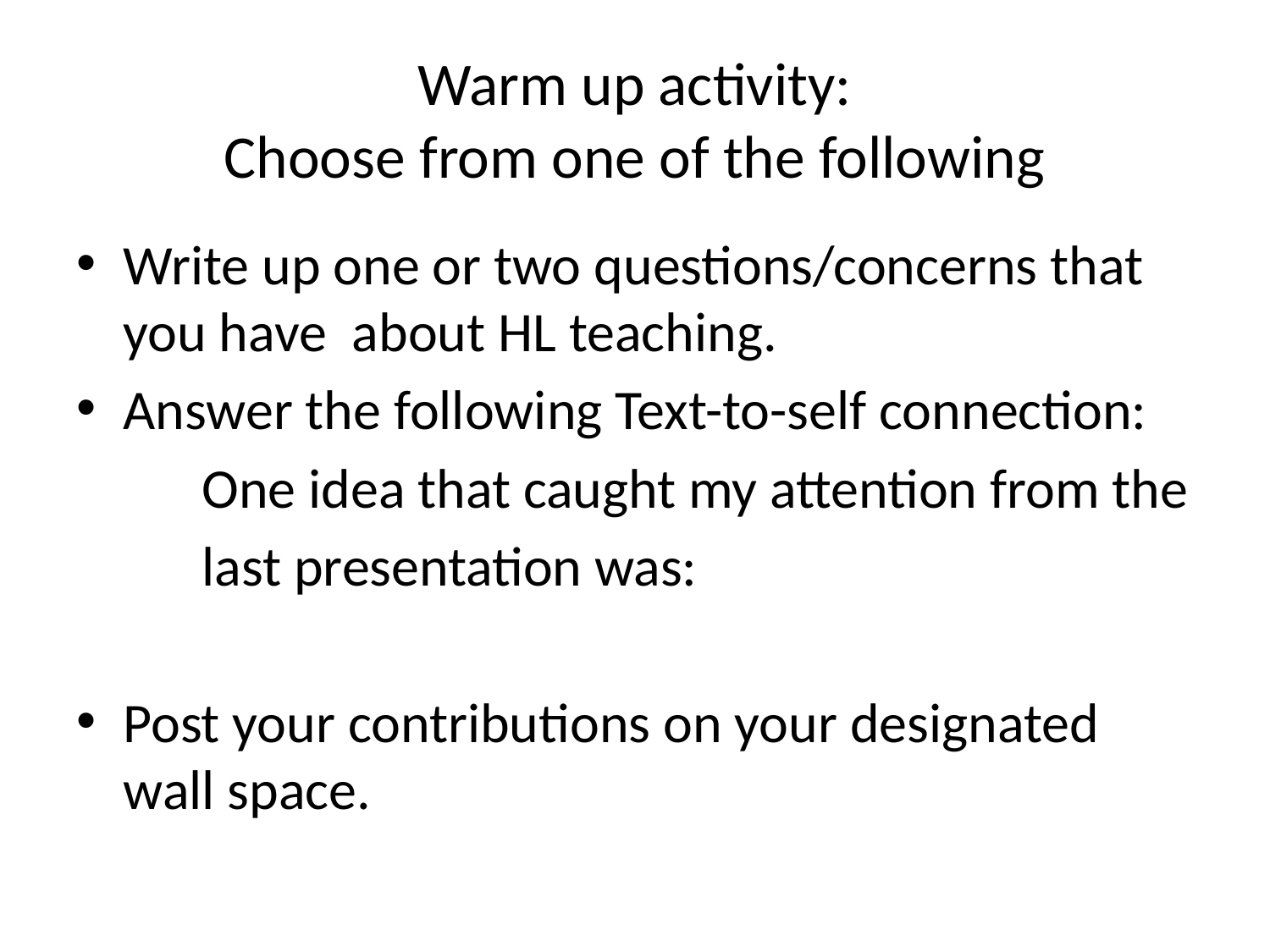

# Warm up activity: Choose from one of the following
Write up one or two questions/concerns that you have  about HL teaching.
Answer the following Text-to-self connection:
	One idea that caught my attention from the
 	last presentation was:

Post your contributions on your designated wall space.